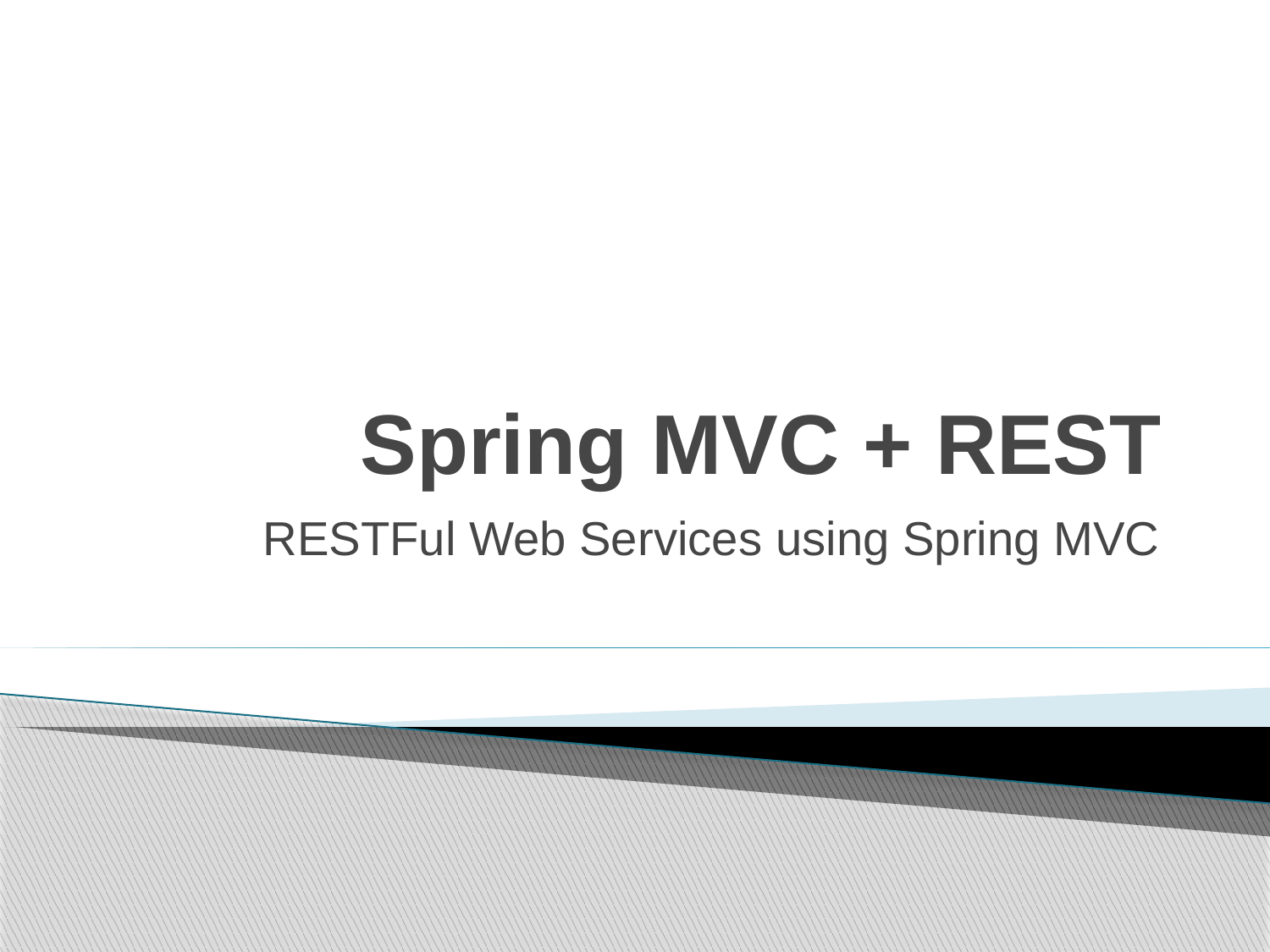

# Spring MVC + REST
RESTFul Web Services using Spring MVC